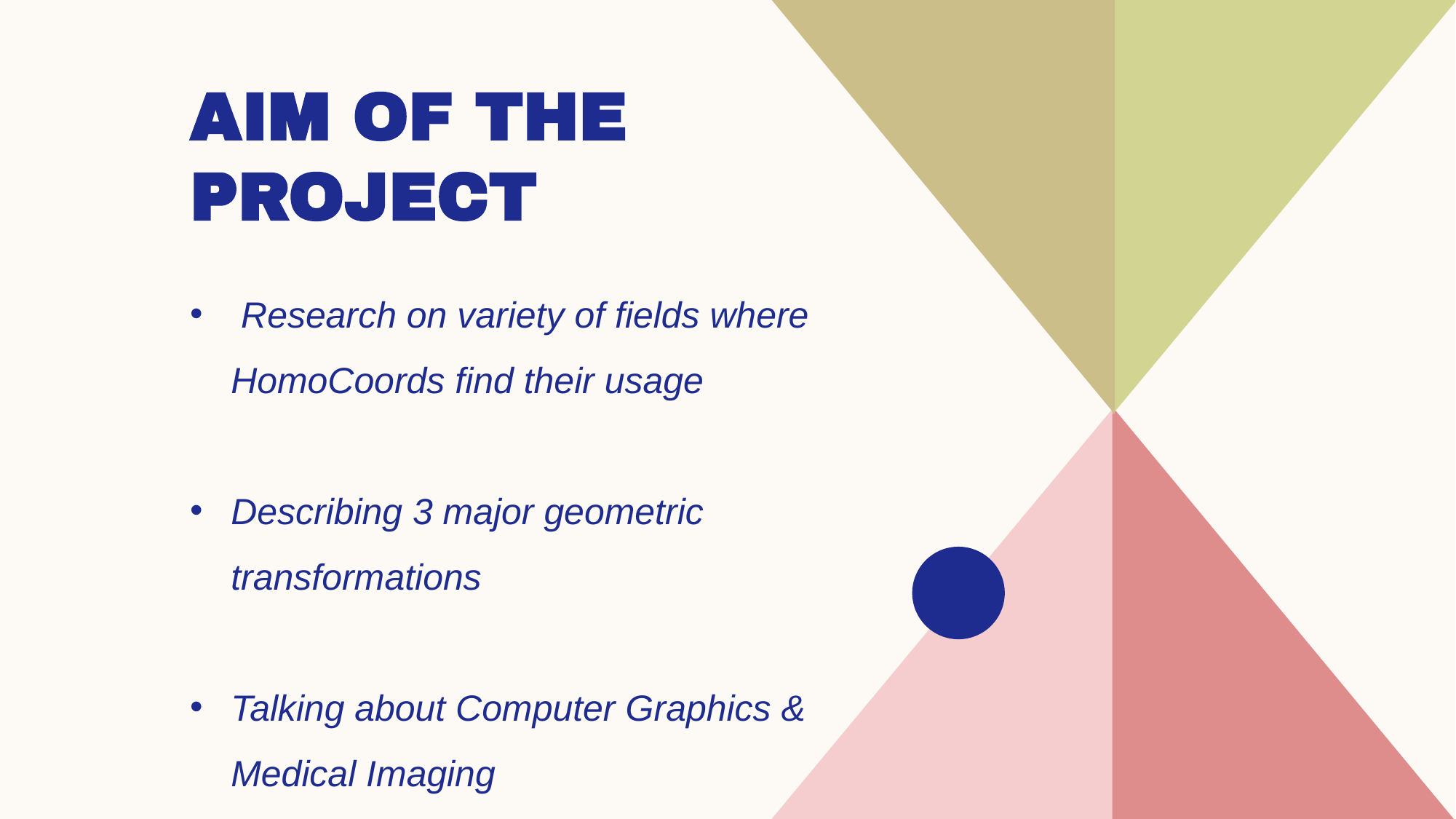

# AIM of the PROJECT
 Research on variety of fields where HomoCoords find their usage

Describing 3 major geometric transformations

Talking about Computer Graphics & Medical Imaging